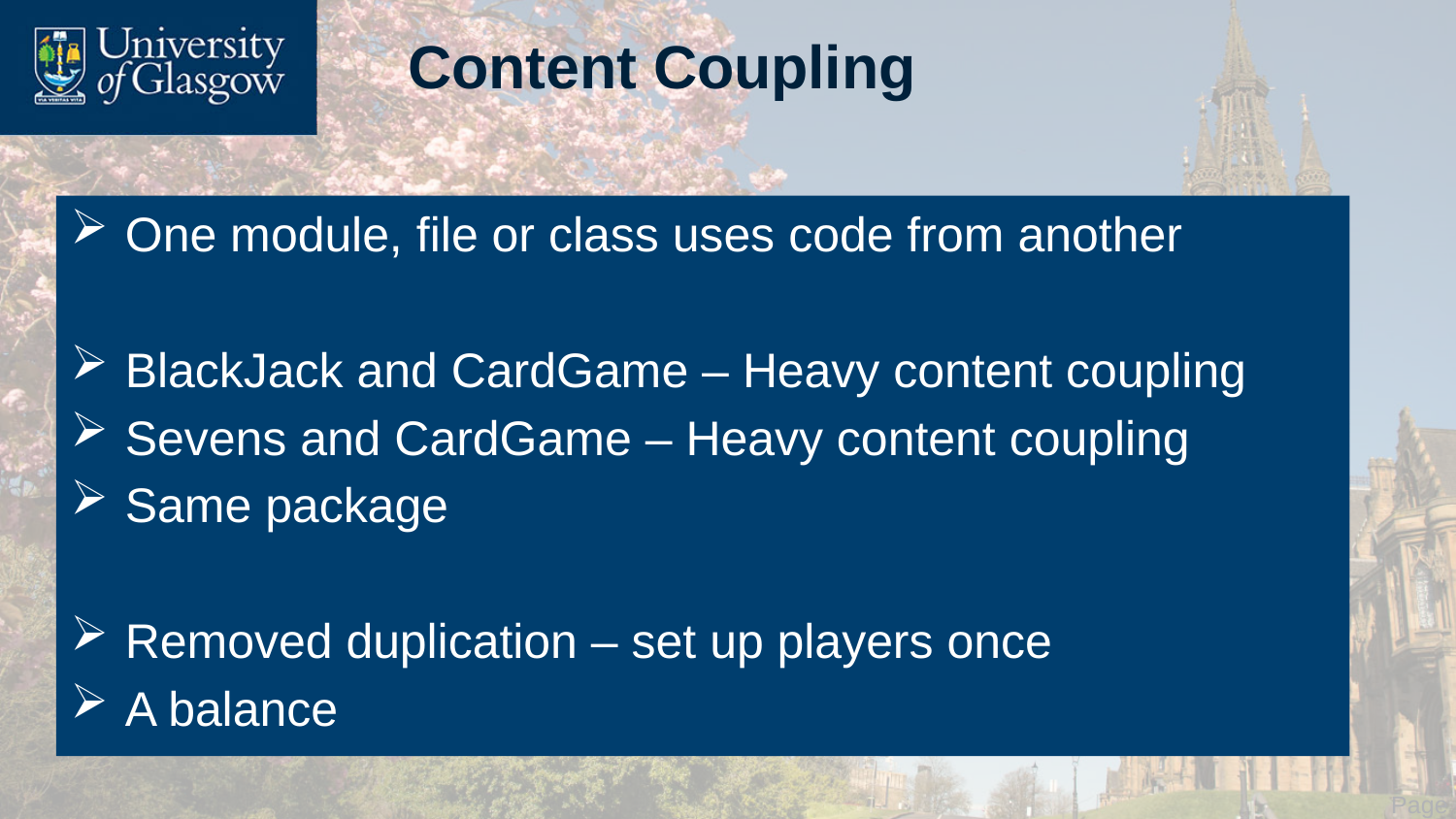

# Content Coupling
One module, file or class uses code from another

BlackJack and CardGame – Heavy content coupling
Sevens and CardGame – Heavy content coupling
Same package

Removed duplication – set up players once
A balance
 Page 8